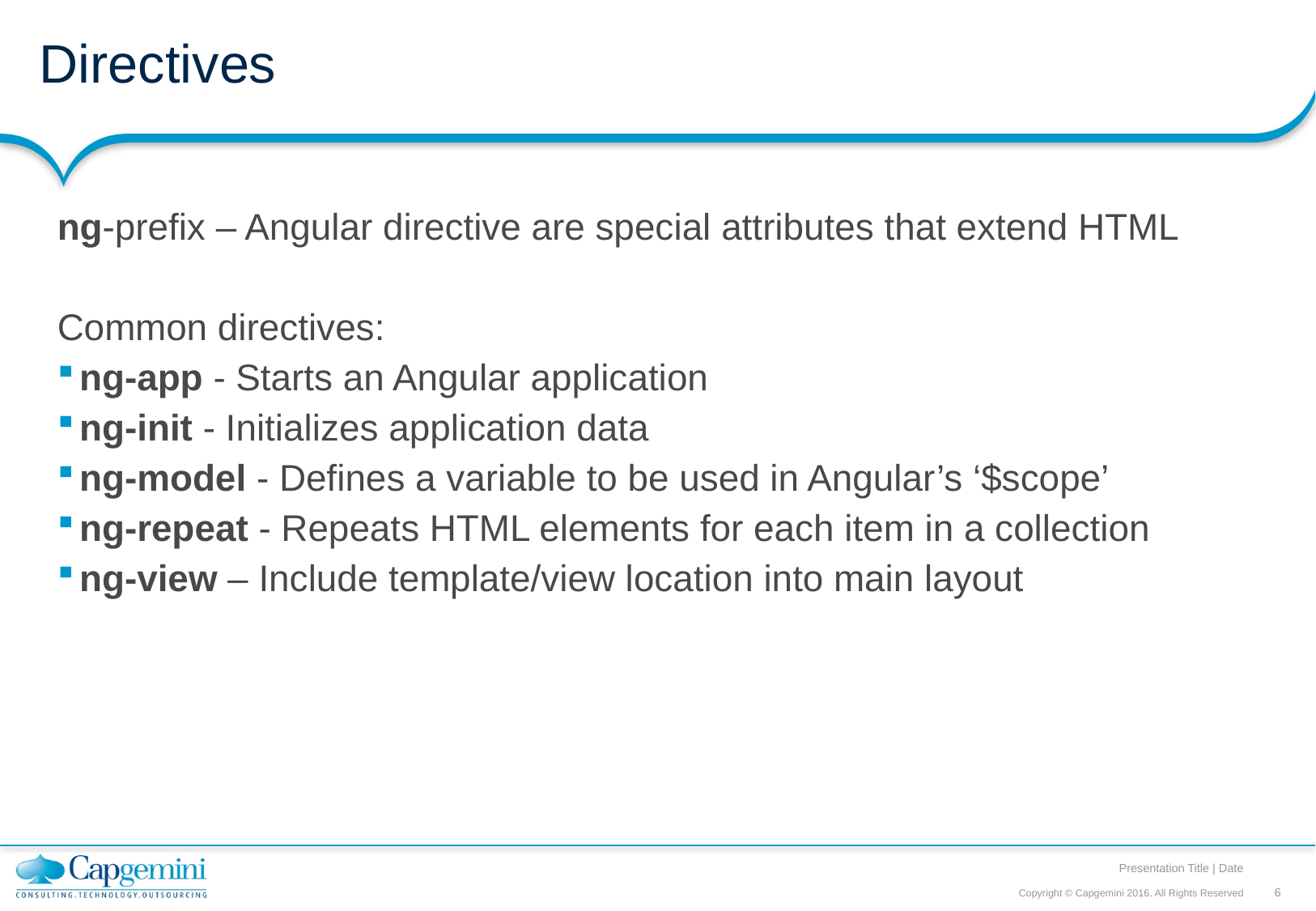

# Directives
ng-prefix – Angular directive are special attributes that extend HTML

Common directives:
ng-app - Starts an Angular application
ng-init - Initializes application data
ng-model - Defines a variable to be used in Angular’s ‘$scope’
ng-repeat - Repeats HTML elements for each item in a collection
ng-view – Include template/view location into main layout